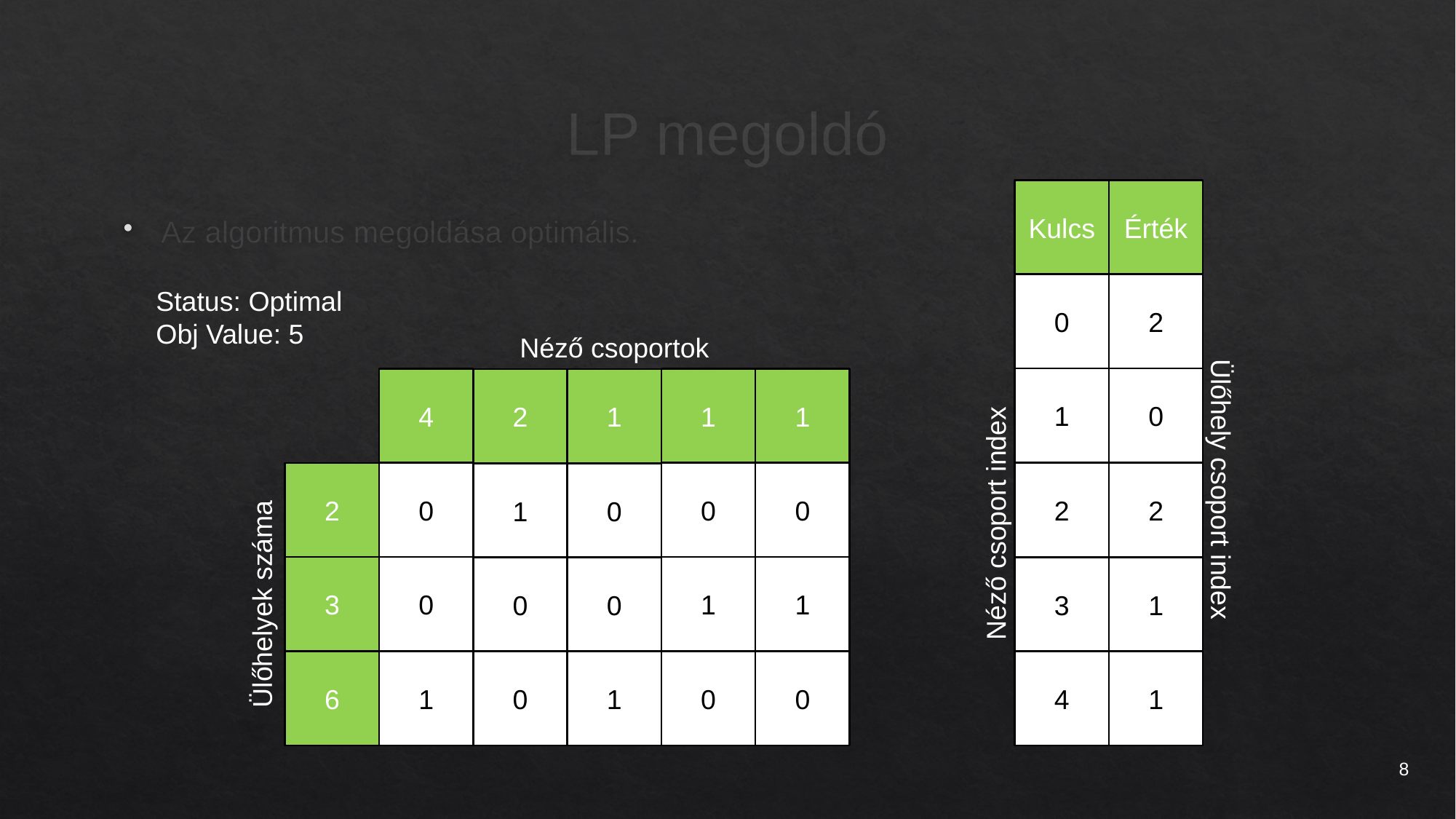

# LP megoldó
Kulcs
Érték
0
2
1
0
2
2
Ülőhely csoport index
Néző csoport index
3
1
4
1
Az algoritmus megoldása optimális.
Status: Optimal
Obj Value: 5
Néző csoportok
4
1
1
2
1
2
0
0
0
1
0
3
0
1
1
0
0
Ülőhelyek száma
6
1
0
1
0
0
8